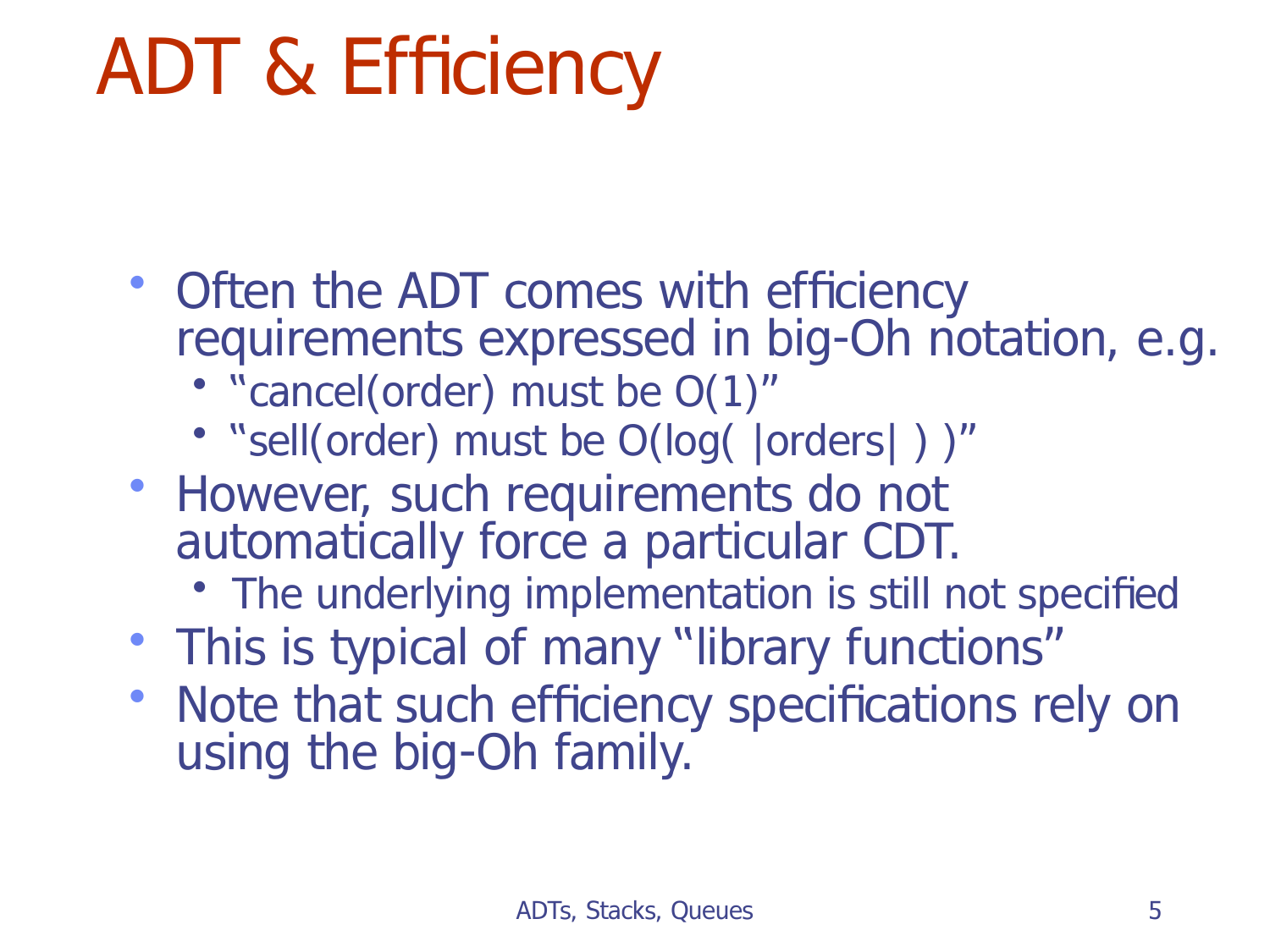

# ADT & Efficiency
Often the ADT comes with efficiency requirements expressed in big-Oh notation, e.g.
“cancel(order) must be O(1)”
“sell(order) must be O(log( |orders| ) )”
However, such requirements do not automatically force a particular CDT.
The underlying implementation is still not specified
This is typical of many “library functions”
Note that such efficiency specifications rely on using the big-Oh family.
ADTs, Stacks, Queues
5